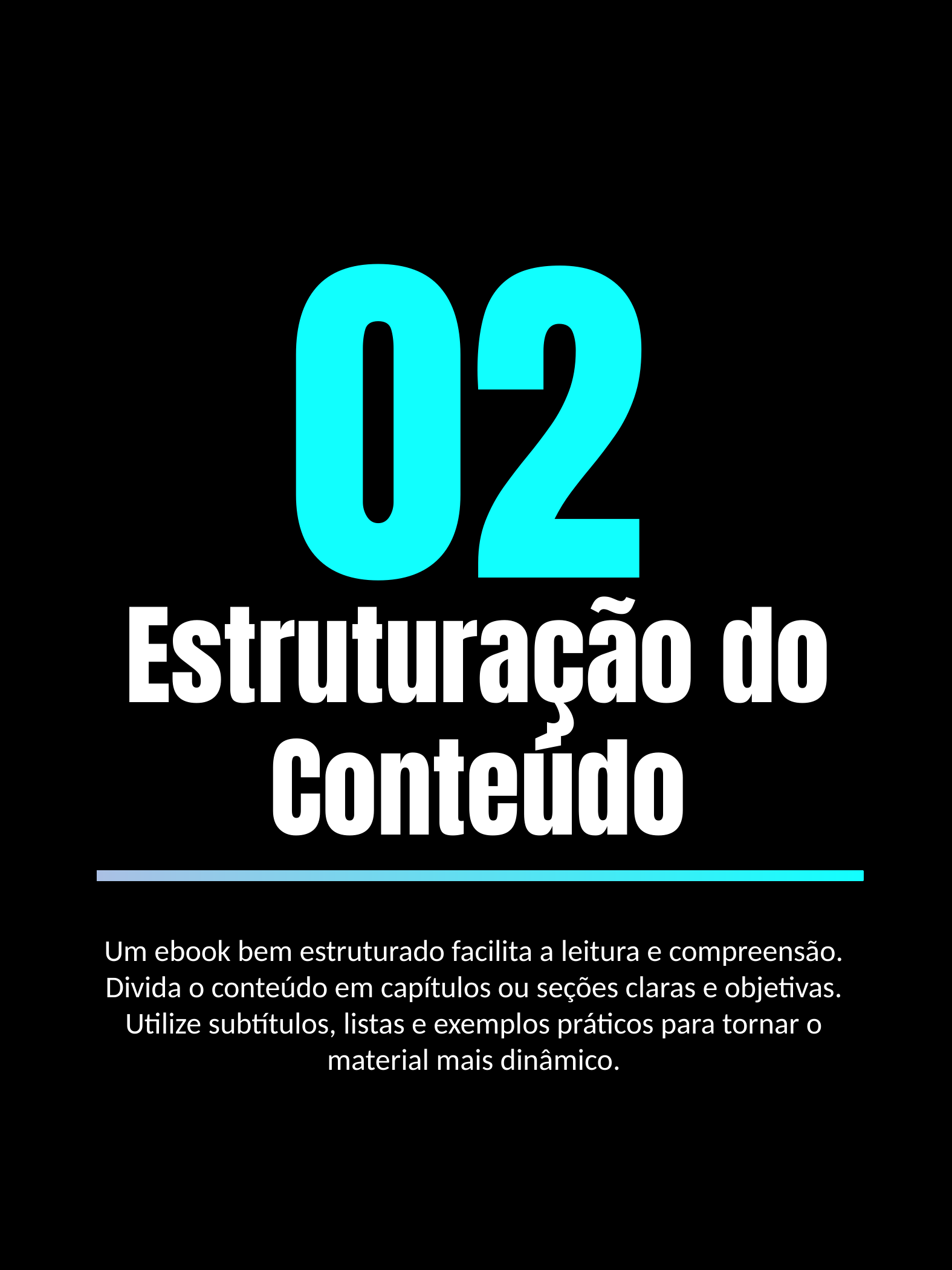

02
Estruturação do Conteúdo

Um ebook bem estruturado facilita a leitura e compreensão. Divida o conteúdo em capítulos ou seções claras e objetivas. Utilize subtítulos, listas e exemplos práticos para tornar o material mais dinâmico.
Jonathas Rodrigues
6